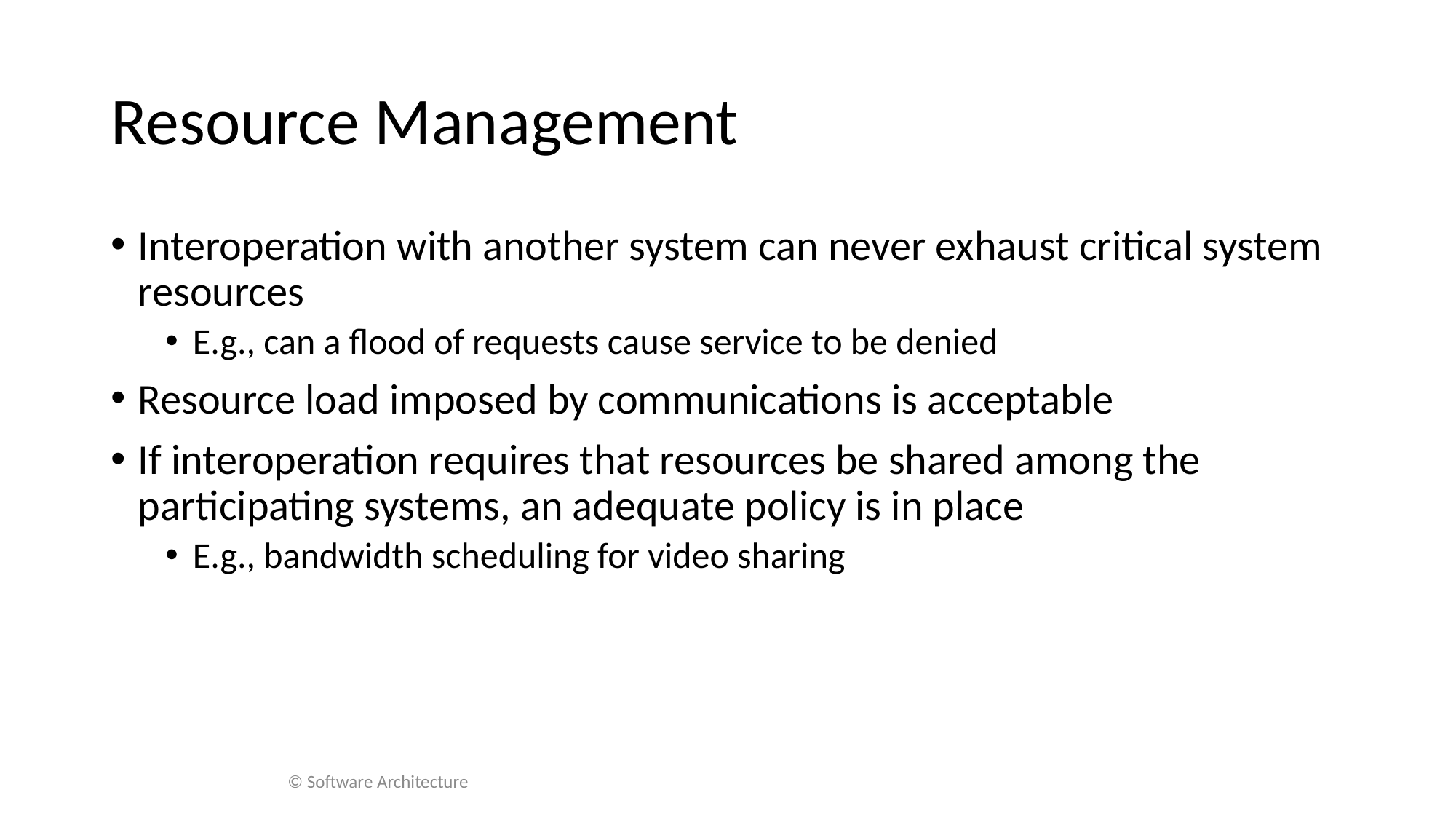

# Resource Management
Interoperation with another system can never exhaust critical system resources
E.g., can a flood of requests cause service to be denied
Resource load imposed by communications is acceptable
If interoperation requires that resources be shared among the participating systems, an adequate policy is in place
E.g., bandwidth scheduling for video sharing
© Software Architecture